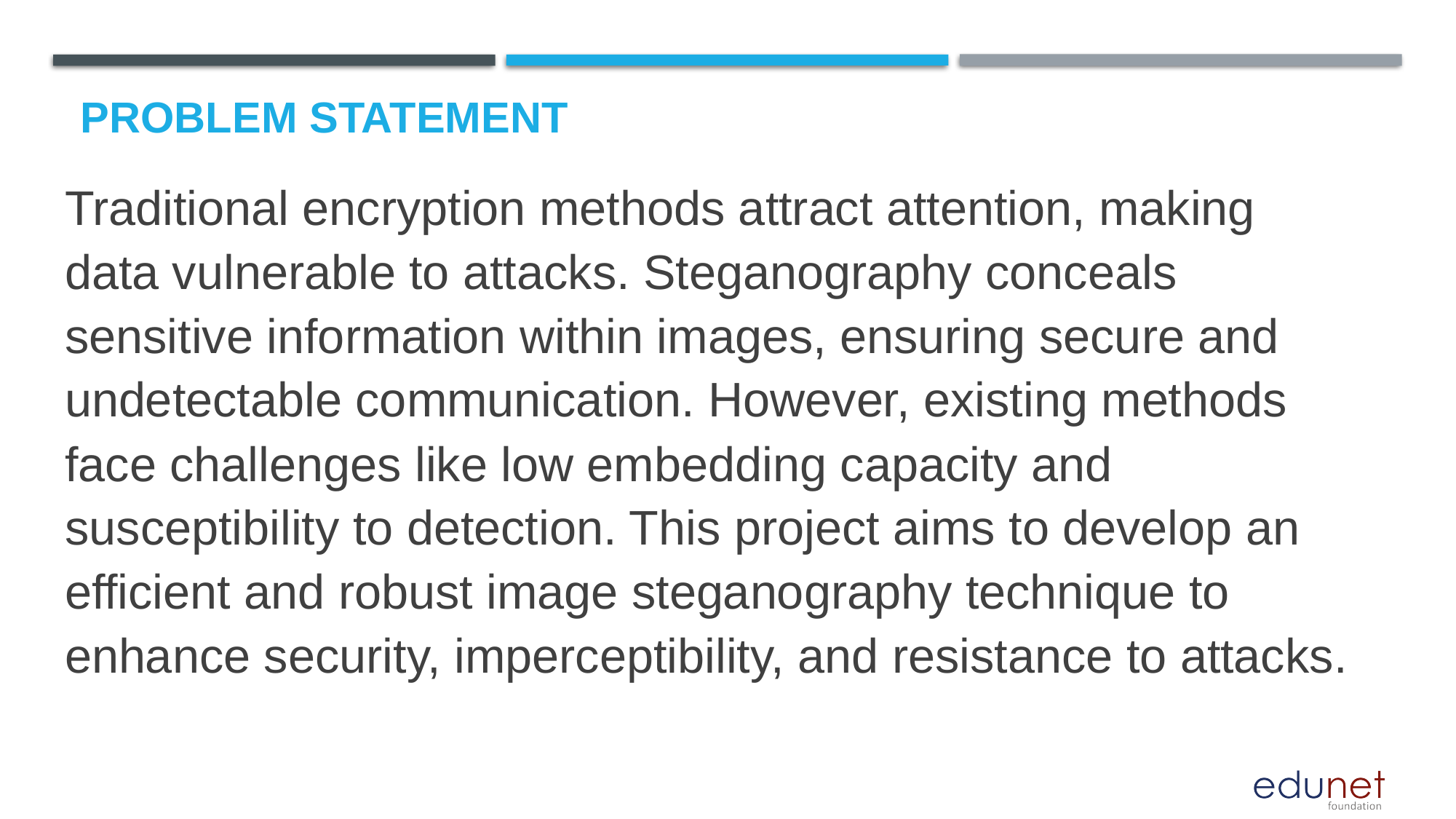

# Problem Statement
Traditional encryption methods attract attention, making data vulnerable to attacks. Steganography conceals sensitive information within images, ensuring secure and undetectable communication. However, existing methods face challenges like low embedding capacity and susceptibility to detection. This project aims to develop an efficient and robust image steganography technique to enhance security, imperceptibility, and resistance to attacks.